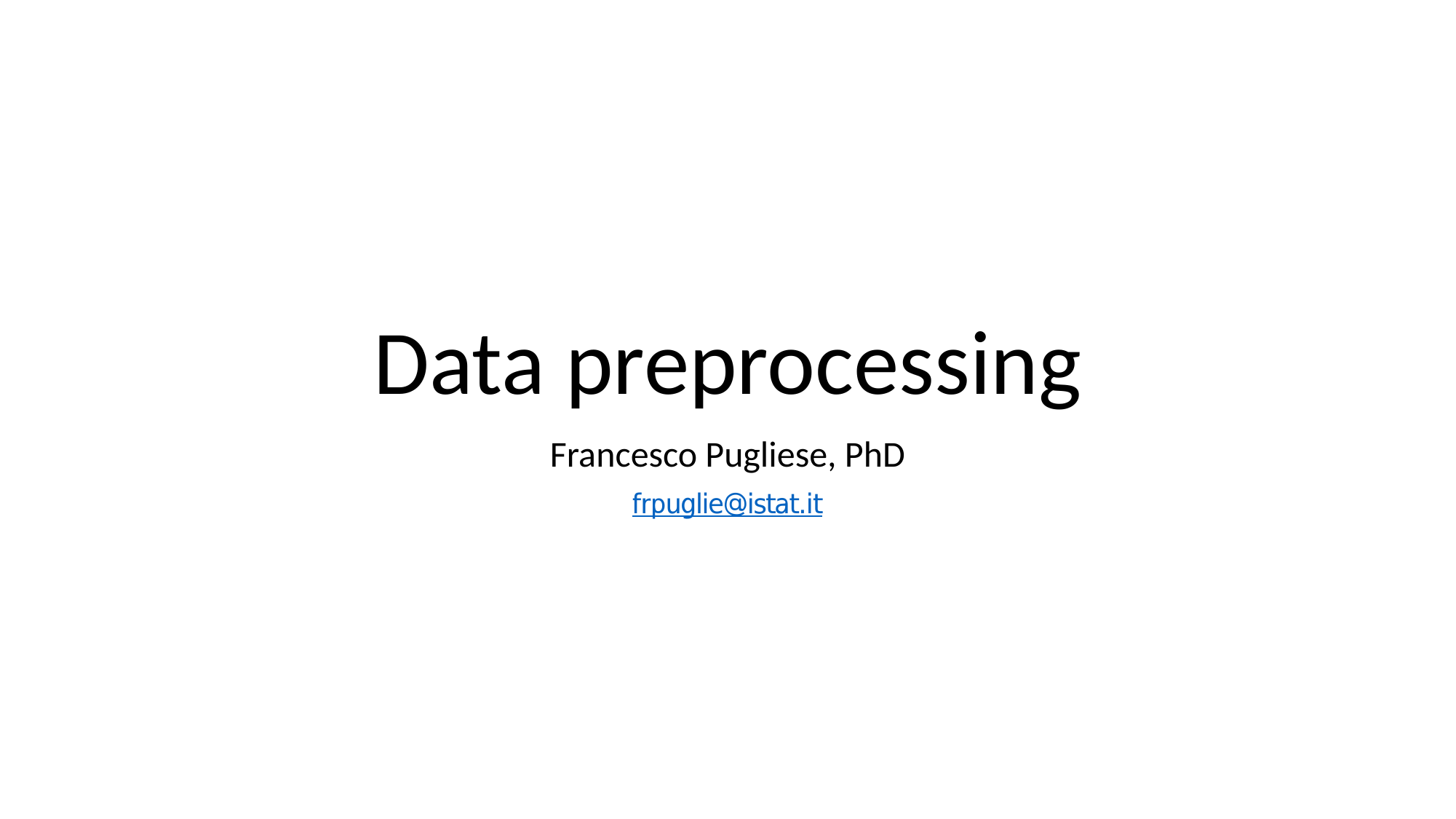

# Data preprocessing
Francesco Pugliese, PhD
frpuglie@istat.it